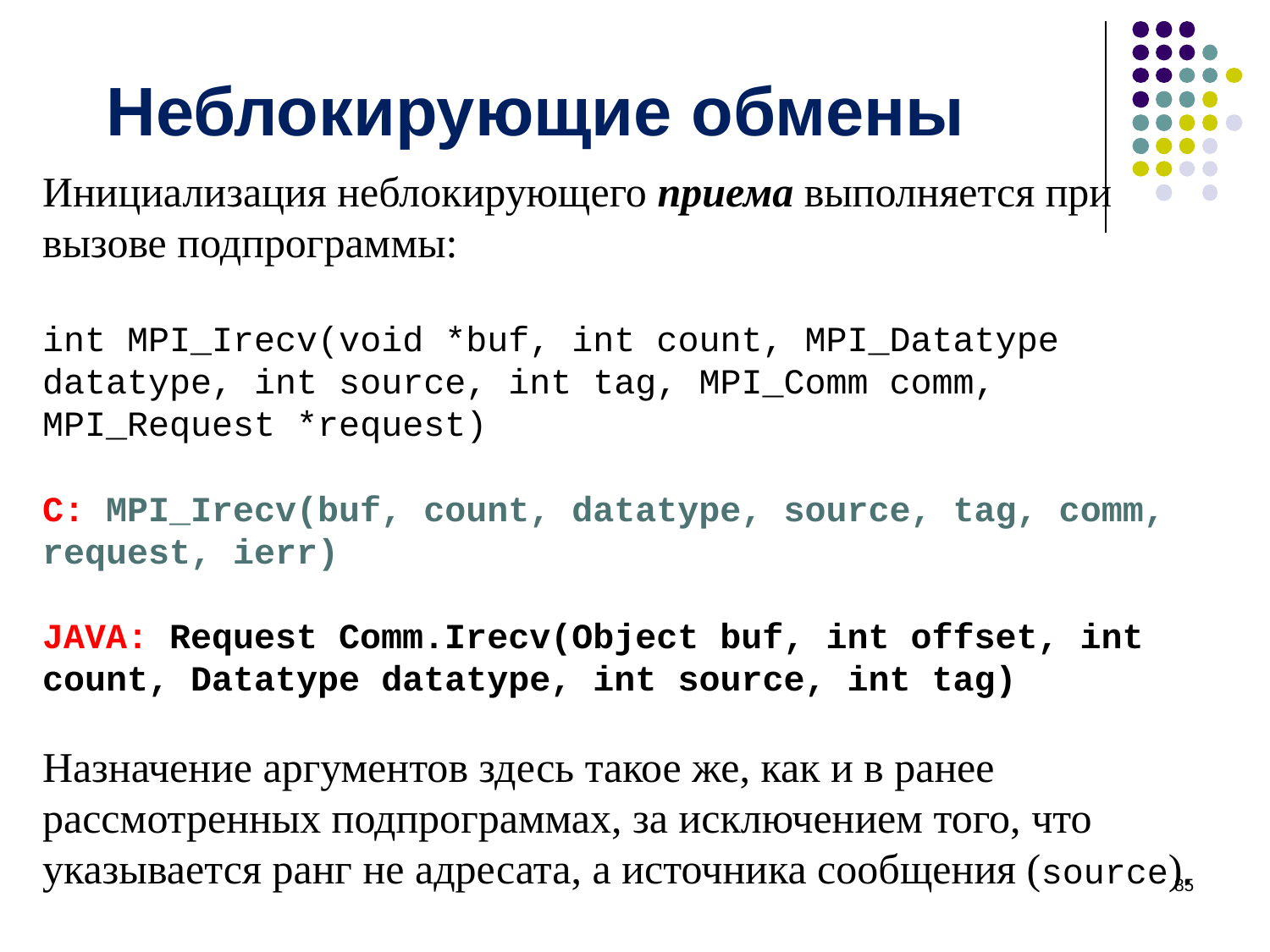

# Неблокирующие обмены
Инициализация неблокирующего приема выполняется при вызове подпрограммы:

int MPI_Irecv(void *buf, int count, MPI_Datatype datatype, int source, int tag, MPI_Comm comm, MPI_Request *request)

C: MPI_Irecv(buf, count, datatype, source, tag, comm, request, ierr)

JAVA: Request Comm.Irecv(Object buf, int offset, int count, Datatype datatype, int source, int tag)
Назначение аргументов здесь такое же, как и в ранее рассмотренных подпрограммах, за исключением того, что указывается ранг не адресата, а источника сообщения (source).
85